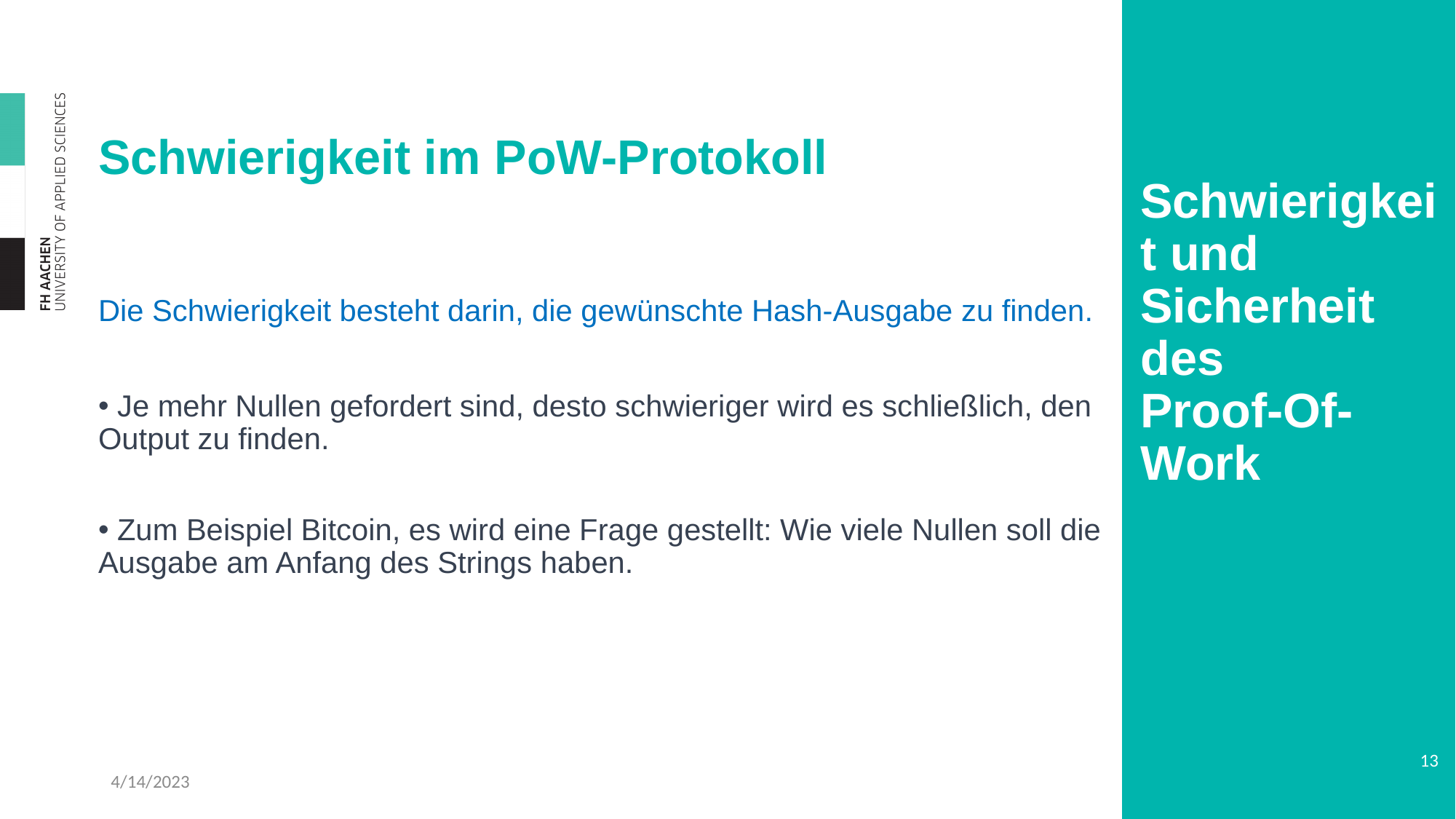

# Schwierigkeit im PoW-Protokoll
Schwierigkeit und Sicherheit des
Proof-Of-Work
Die Schwierigkeit besteht darin, die gewünschte Hash-Ausgabe zu finden.

 Je mehr Nullen gefordert sind, desto schwieriger wird es schließlich, den Output zu finden.

 Zum Beispiel Bitcoin, es wird eine Frage gestellt: Wie viele Nullen soll die Ausgabe am Anfang des Strings haben.

13
4/14/2023